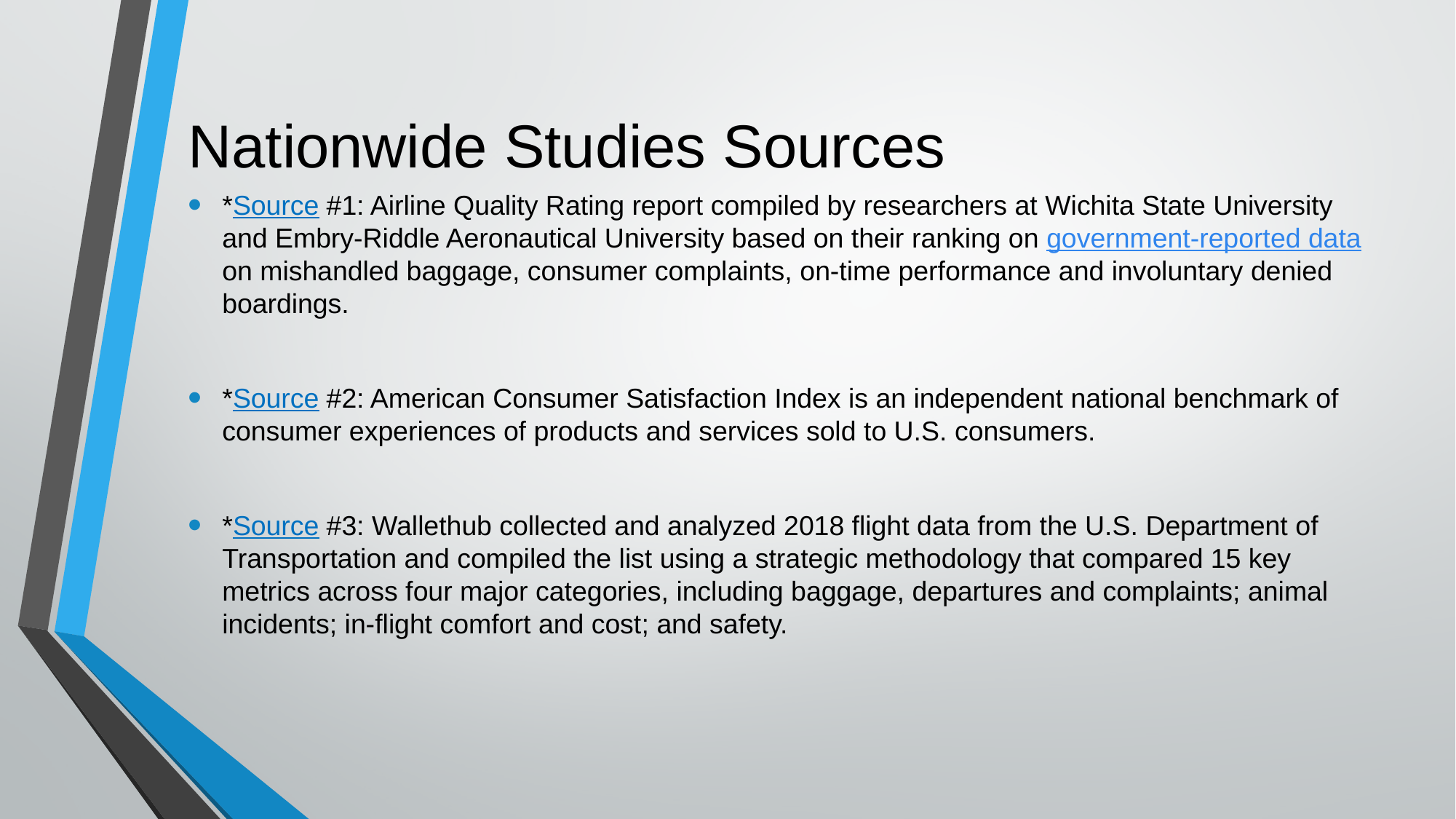

# Nationwide Studies Sources
*Source #1: Airline Quality Rating report compiled by researchers at Wichita State University and Embry-Riddle Aeronautical University based on their ranking on government-reported data on mishandled baggage, consumer complaints, on-time performance and involuntary denied boardings.

*Source #2: American Consumer Satisfaction Index is an independent national benchmark of consumer experiences of products and services sold to U.S. consumers.

*Source #3: Wallethub collected and analyzed 2018 flight data from the U.S. Department of Transportation and compiled the list using a strategic methodology that compared 15 key metrics across four major categories, including baggage, departures and complaints; animal incidents; in-flight comfort and cost; and safety.